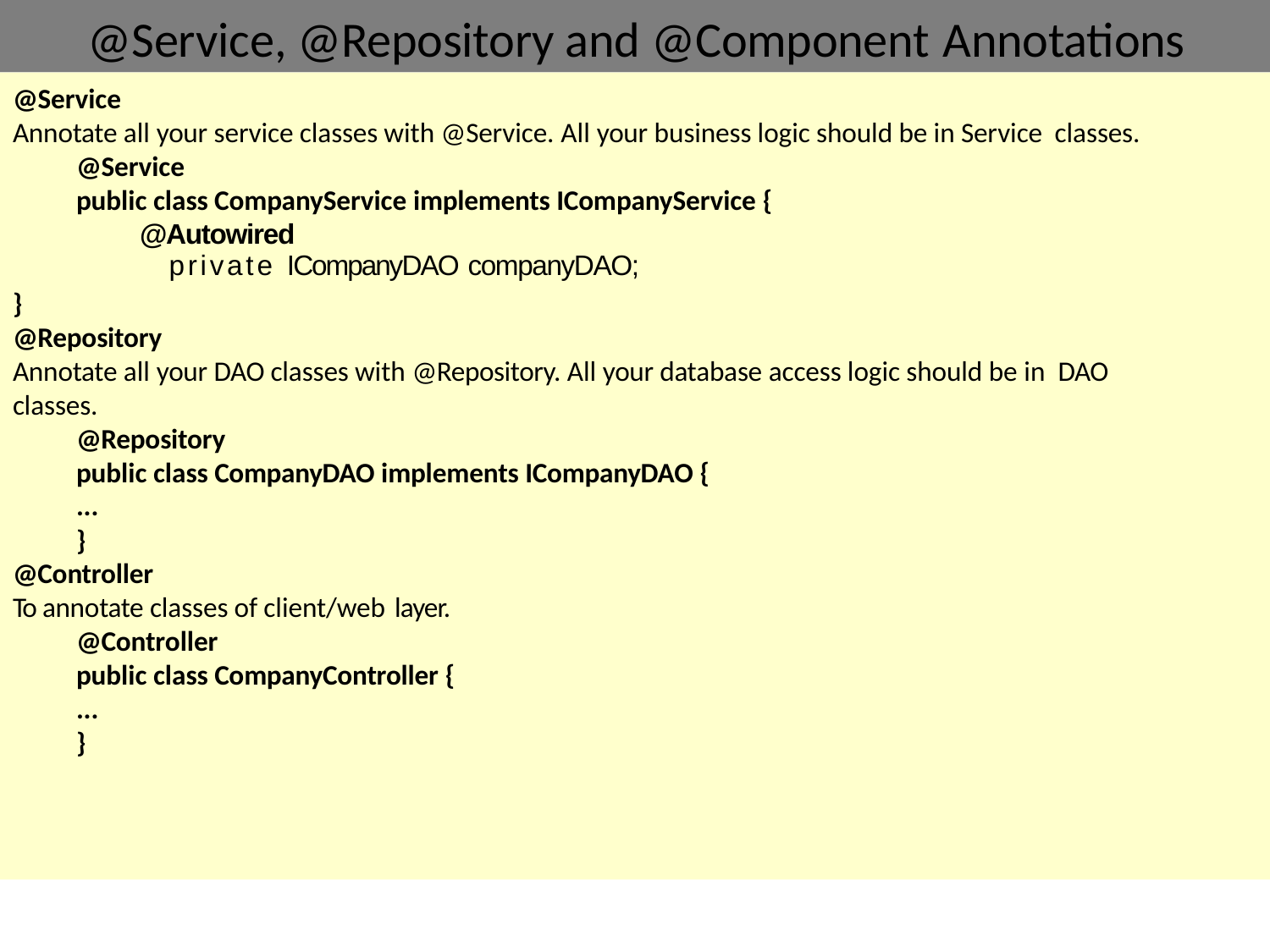

# @Service, @Repository and @Component Annotations

@Service
Annotate all your service classes with @Service. All your business logic should be in Service  classes.
@Service
public class CompanyService implements ICompanyService {
@Autowired
private ICompanyDAO companyDAO;
}
@Repository
Annotate all your DAO classes with @Repository. All your database access logic should be in  DAO classes.
@Repository
public class CompanyDAO implements ICompanyDAO {
...
}
@Controller
To annotate classes of client/web layer.
@Controller
public class CompanyController {
...
}